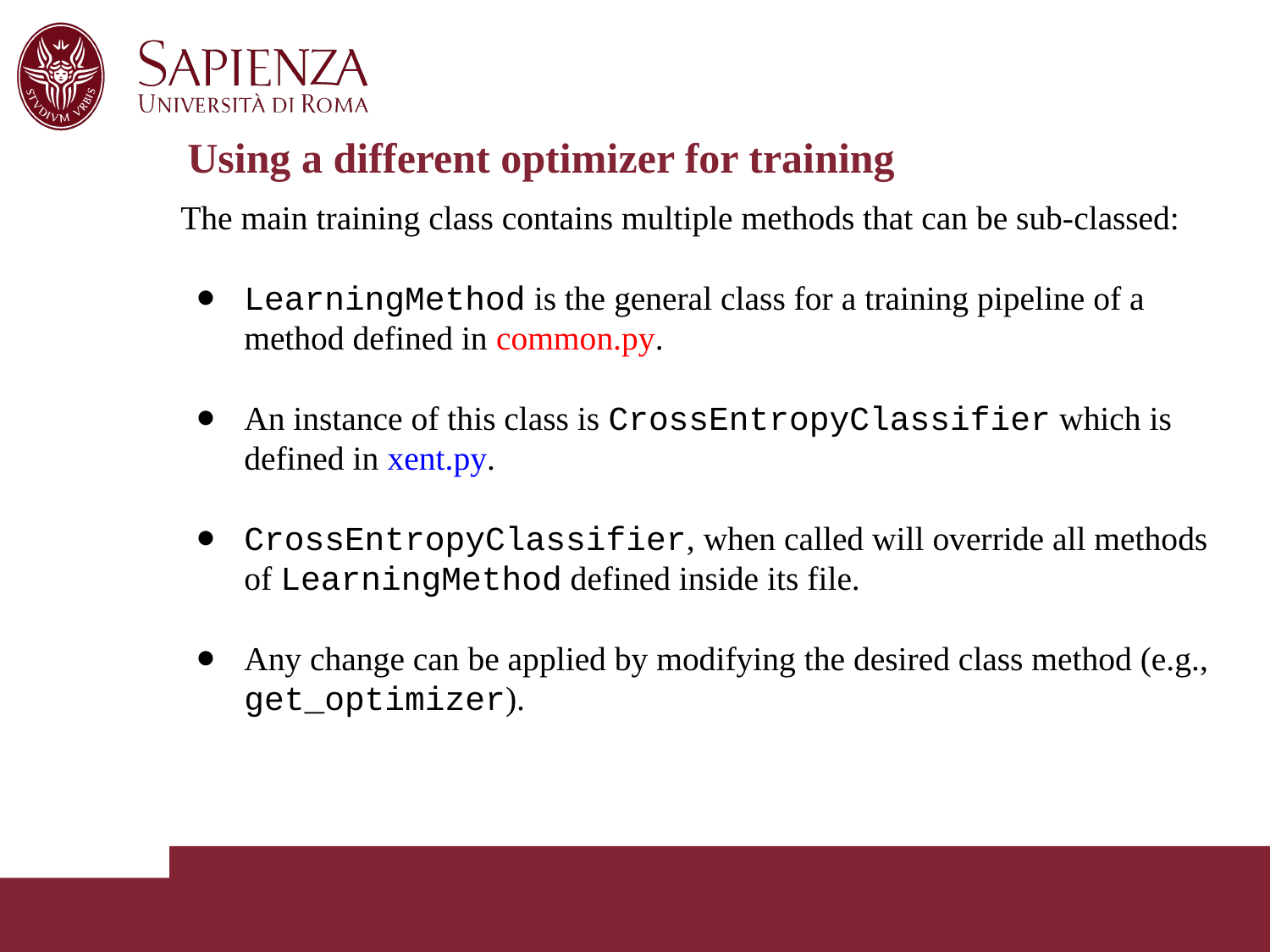

# Using a different optimizer for training

The main training class contains multiple methods that can be sub-classed:

LearningMethod is the general class for a training pipeline of a method defined in common.py.

An instance of this class is CrossEntropyClassifier which is defined in xent.py.

CrossEntropyClassifier, when called will override all methods of LearningMethod defined inside its file.

Any change can be applied by modifying the desired class method (e.g., get_optimizer).